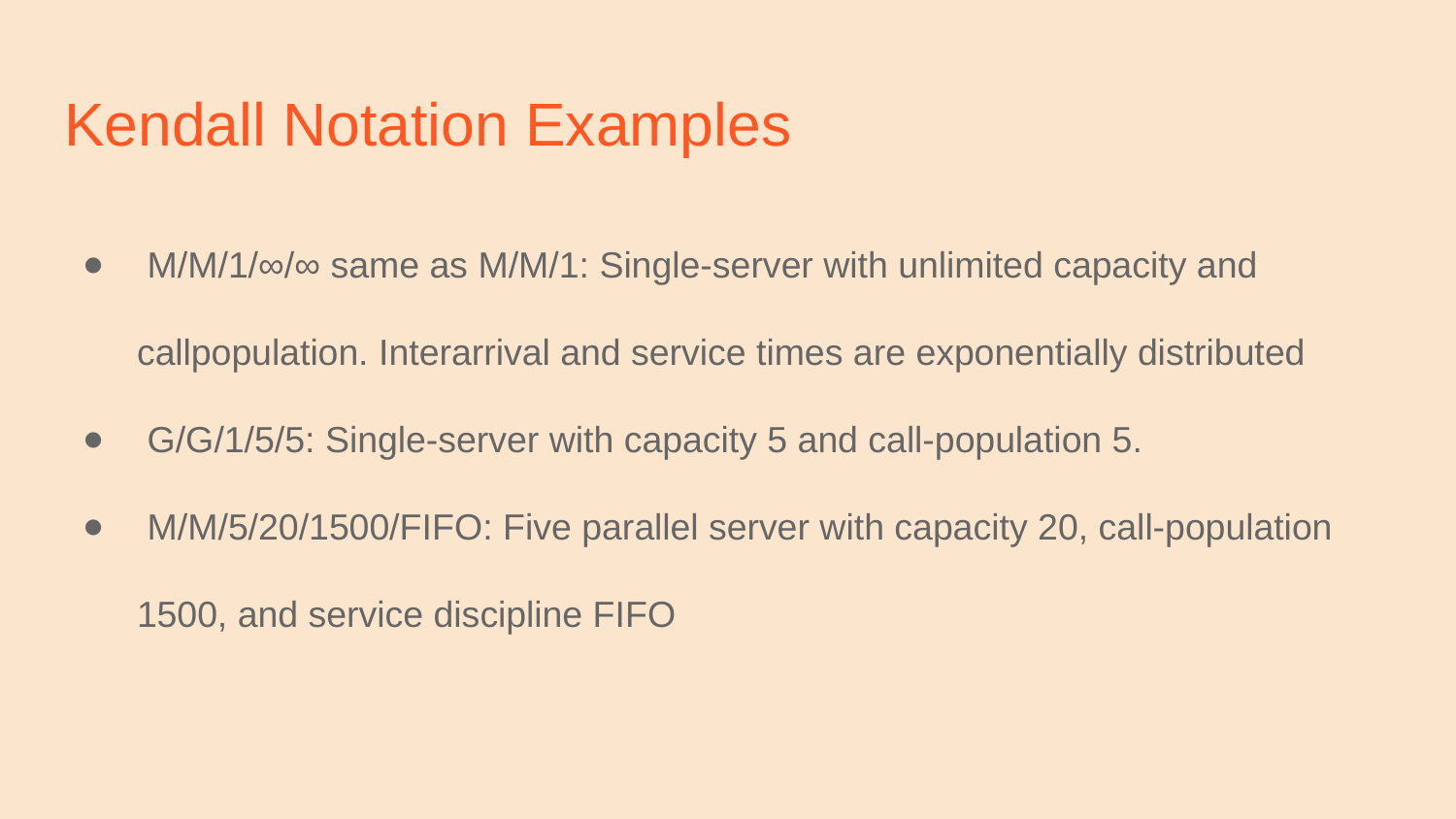

# Kendall Notation Examples
 M/M/1/∞/∞ same as M/M/1: Single-server with unlimited capacity and callpopulation. Interarrival and service times are exponentially distributed
 G/G/1/5/5: Single-server with capacity 5 and call-population 5.
 M/M/5/20/1500/FIFO: Five parallel server with capacity 20, call-population 1500, and service discipline FIFO